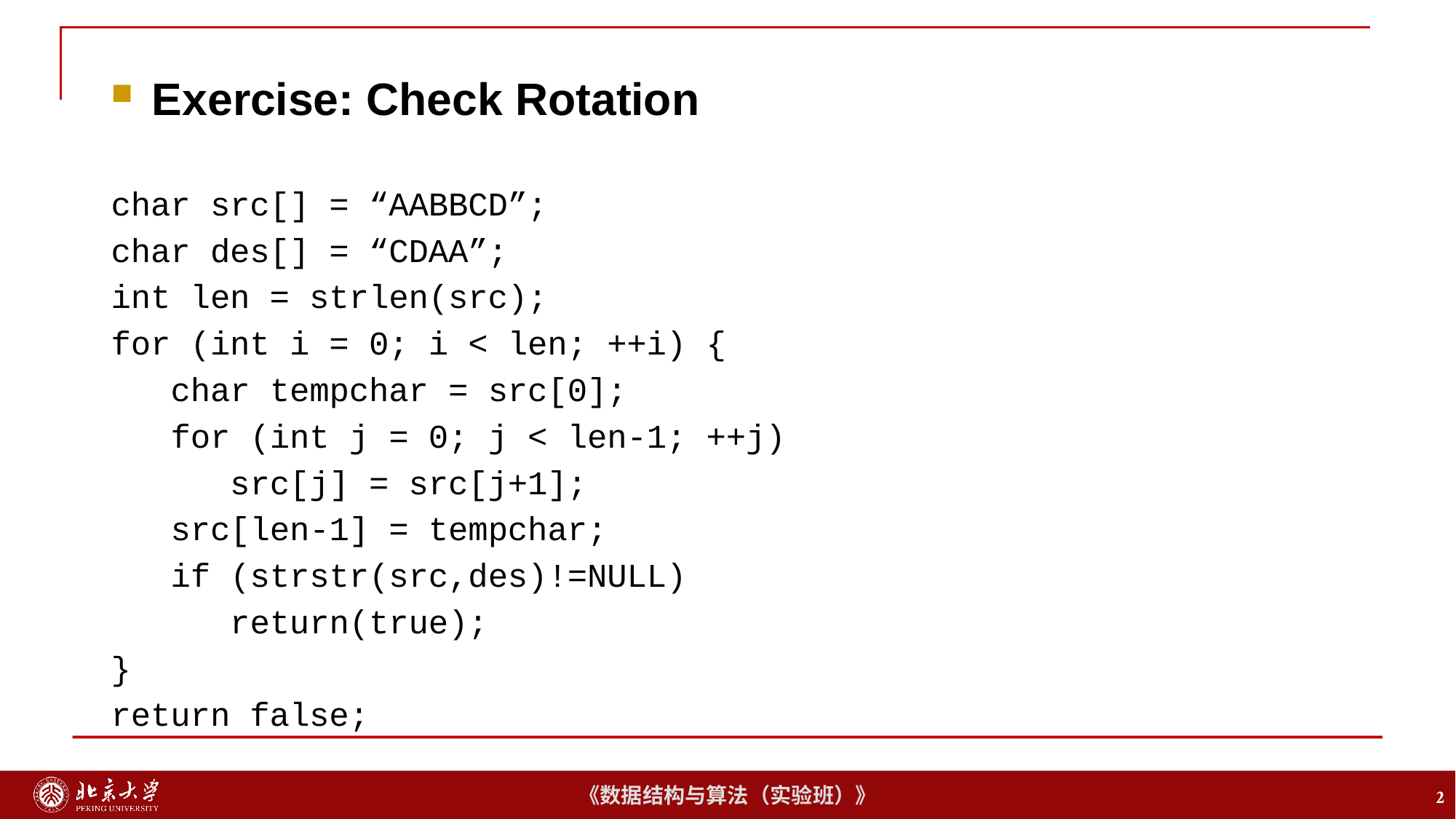

Exercise: Check Rotation
char src[] = “AABBCD”;
char des[] = “CDAA”;
int len = strlen(src);
for (int i = 0; i < len; ++i) {
   char tempchar = src[0];
   for (int j = 0; j < len-1; ++j)
      src[j] = src[j+1];
   src[len-1] = tempchar;
   if (strstr(src,des)!=NULL)
      return(true);
}
return false;
2